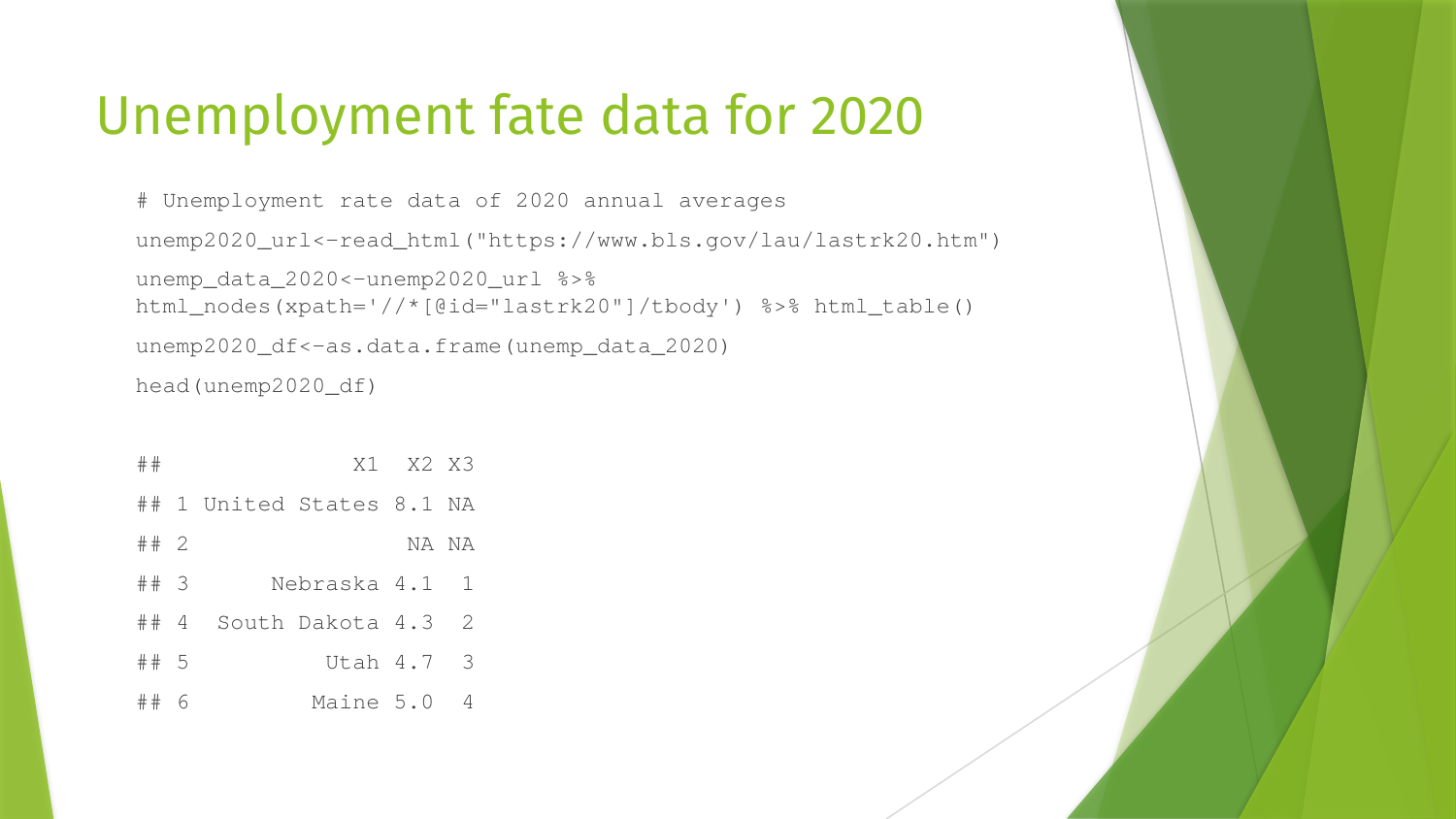

# Unemployment fate data for 2020
# Unemployment rate data of 2020 annual averages
unemp2020_url<-read_html("https://www.bls.gov/lau/lastrk20.htm")
unemp_data_2020<-unemp2020_url %>% html_nodes(xpath='//*[@id="lastrk20"]/tbody') %>% html_table()
unemp2020_df<-as.data.frame(unemp_data_2020)
head(unemp2020_df)

##              X1  X2 X3
## 1 United States 8.1 NA
## 2                NA NA
## 3      Nebraska 4.1  1
## 4  South Dakota 4.3  2
## 5          Utah 4.7  3
## 6         Maine 5.0  4